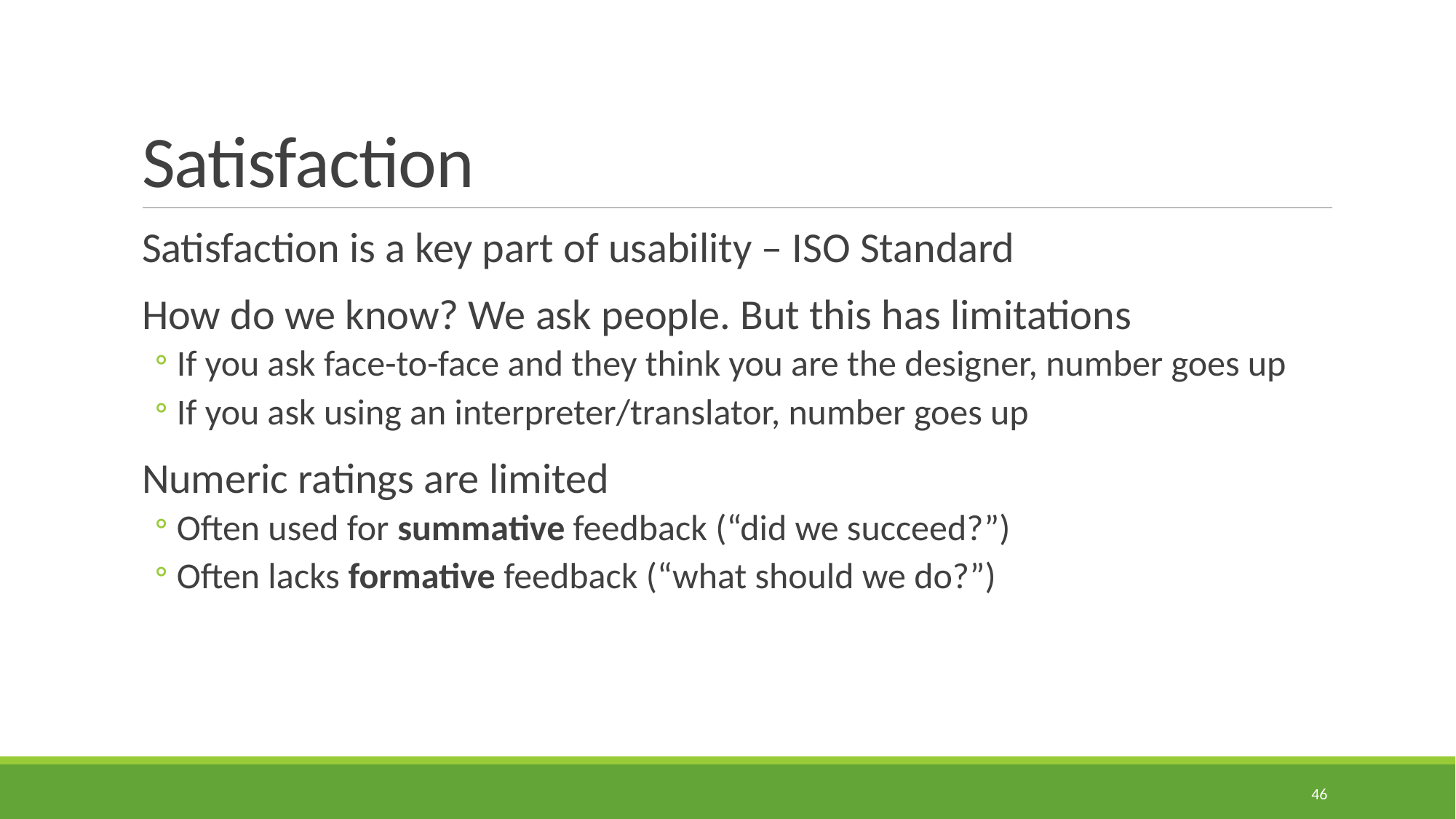

# Satisfaction
Satisfaction is a key part of usability – ISO Standard
How do we know? We ask people. But this has limitations
If you ask face-to-face and they think you are the designer, number goes up
If you ask using an interpreter/translator, number goes up
Numeric ratings are limited
Often used for summative feedback (“did we succeed?”)
Often lacks formative feedback (“what should we do?”)

46